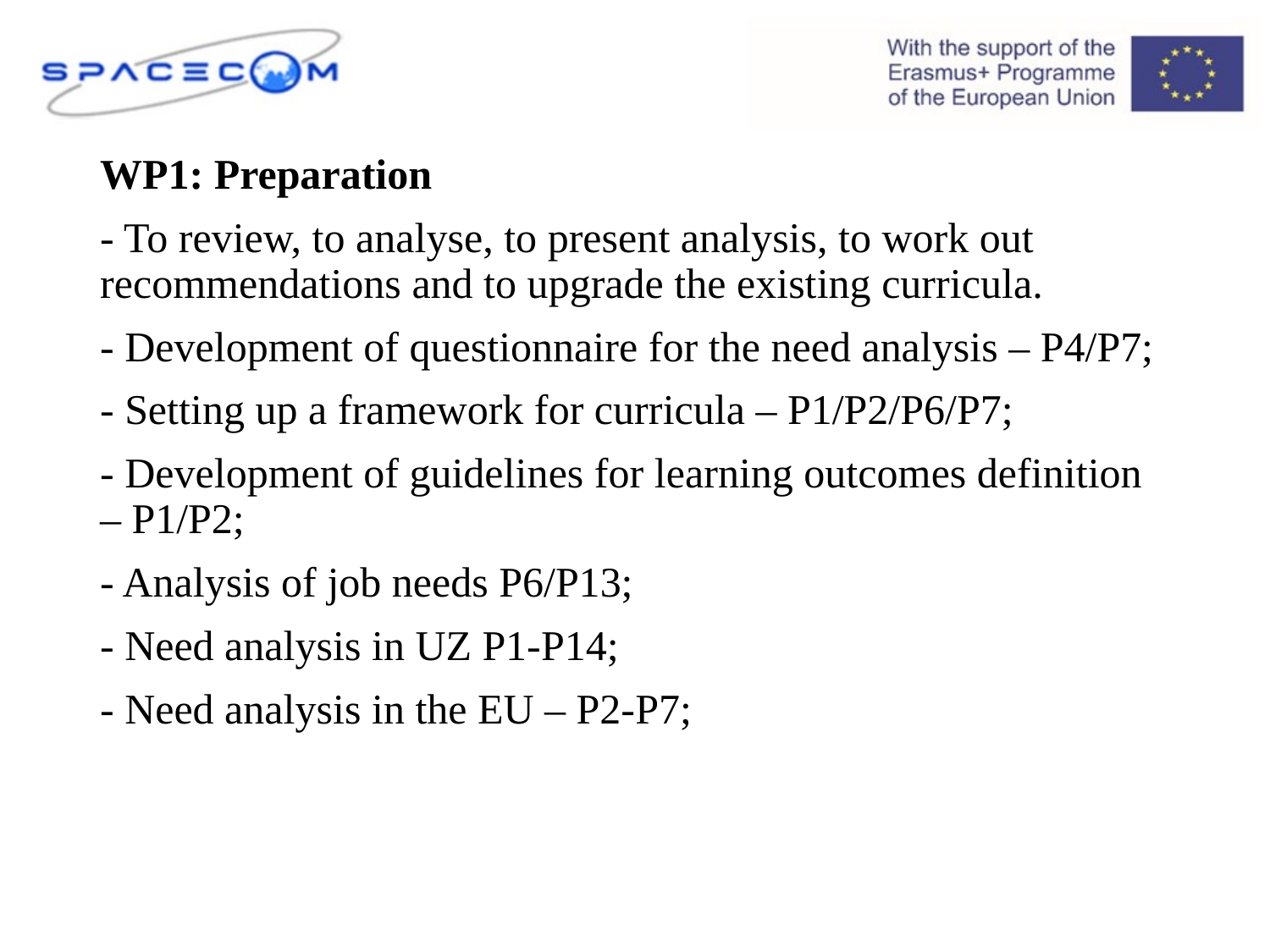

WP1: Preparation
- To review, to analyse, to present analysis, to work out recommendations and to upgrade the existing curricula.
- Development of questionnaire for the need analysis – P4/P7;
- Setting up a framework for curricula – P1/P2/P6/P7;
- Development of guidelines for learning outcomes definition – P1/P2;
- Analysis of job needs P6/P13;
- Need analysis in UZ P1-P14;
- Need analysis in the EU – P2-P7;